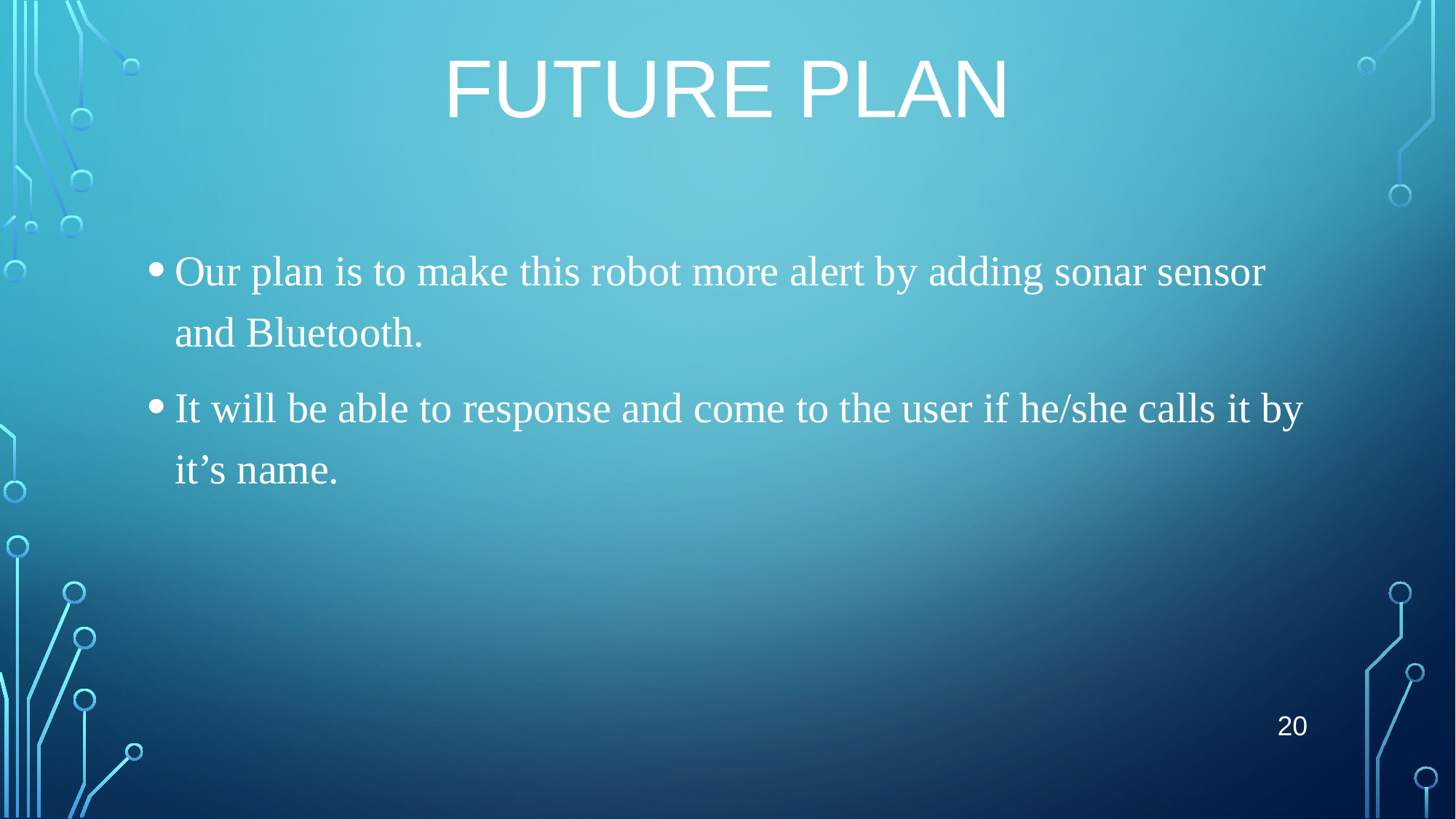

# Future plan
Our plan is to make this robot more alert by adding sonar sensor and Bluetooth.
It will be able to response and come to the user if he/she calls it by it’s name.
20